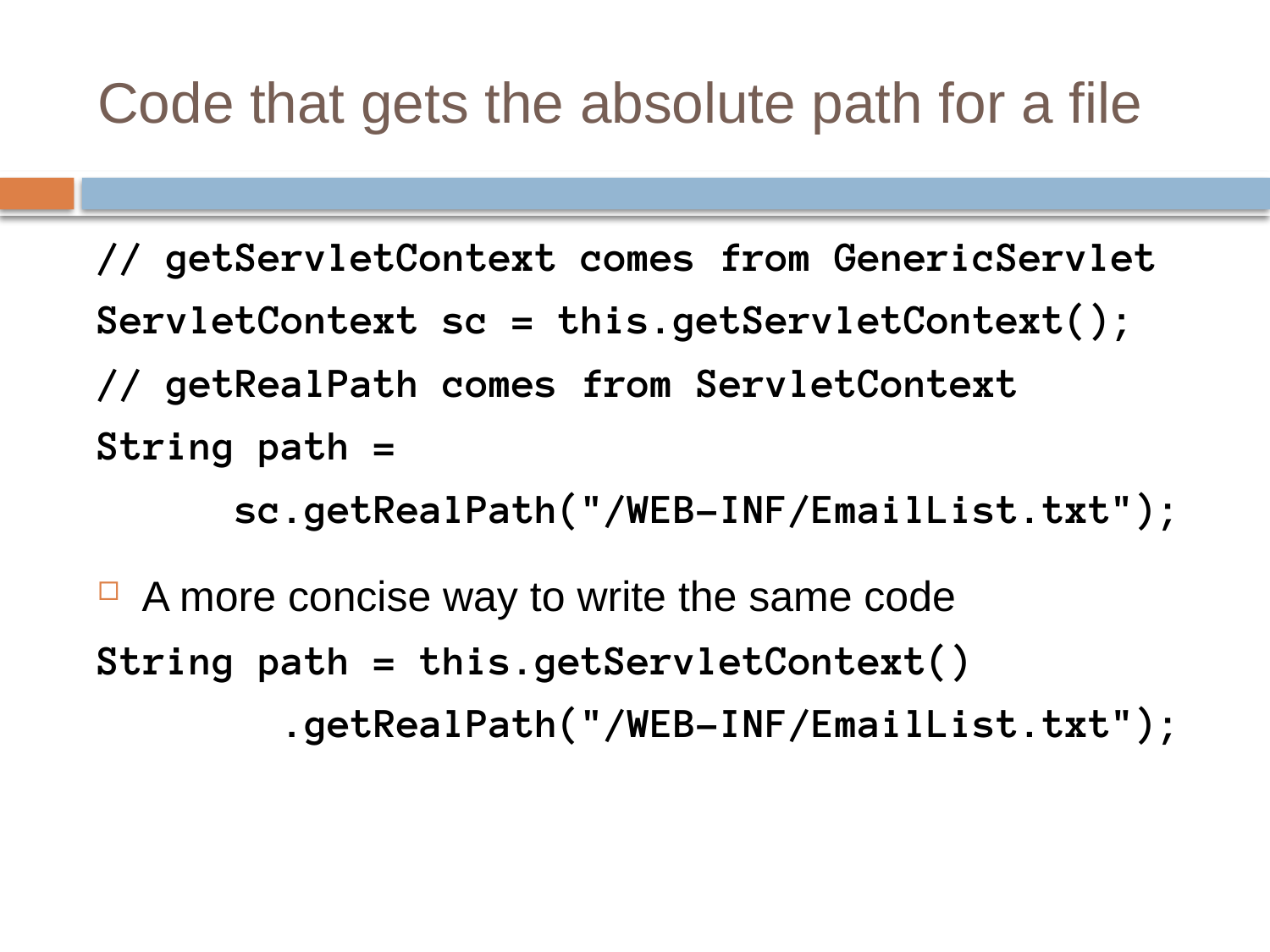

# Code that gets the absolute path for a file
// getServletContext comes from GenericServlet
ServletContext sc = this.getServletContext();
// getRealPath comes from ServletContext
String path =
      sc.getRealPath("/WEB-INF/EmailList.txt");

A more concise way to write the same code
String path = this.getServletContext()
        .getRealPath("/WEB-INF/EmailList.txt");